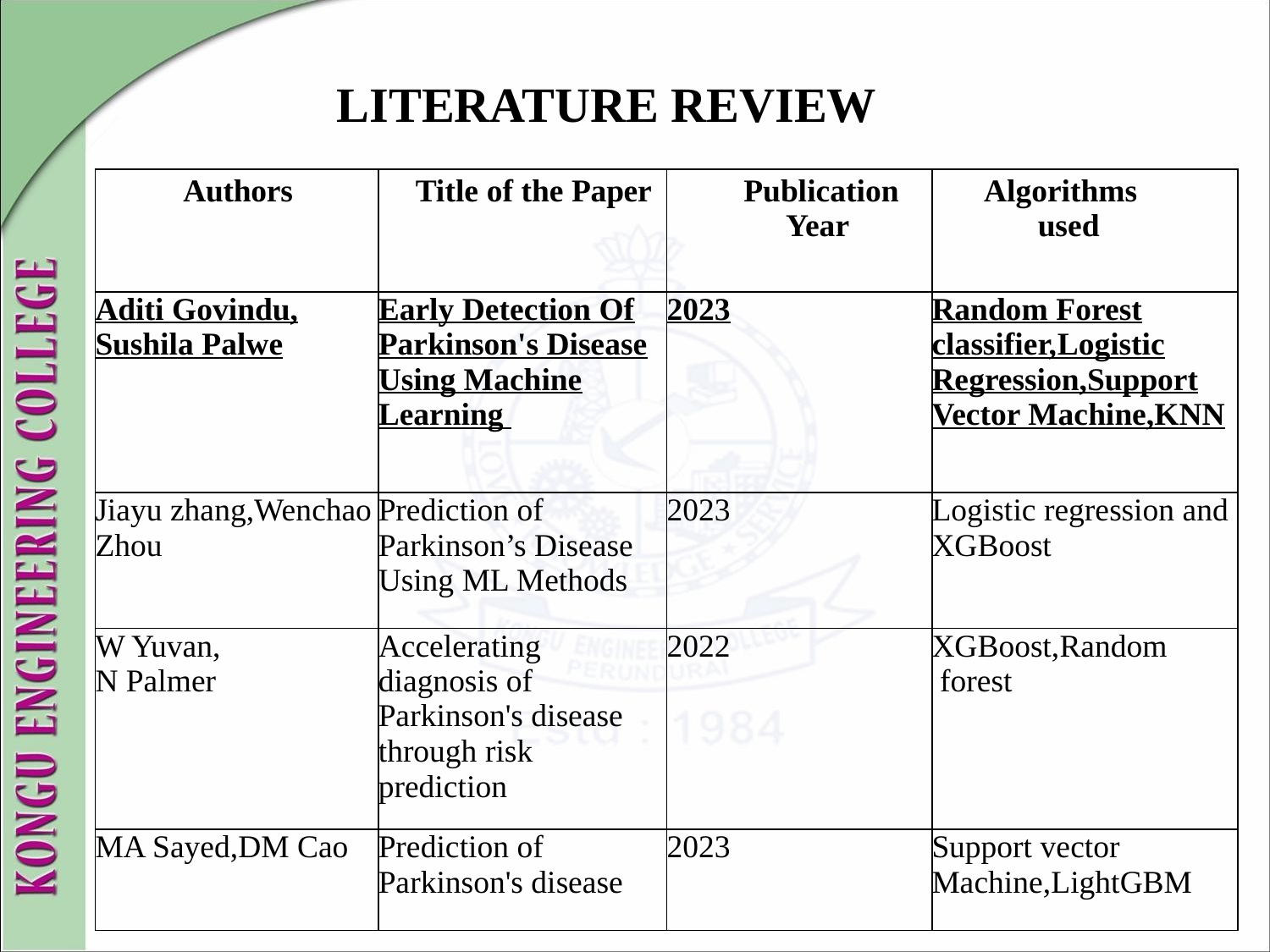

# LITERATURE REVIEW
| Authors | Title of the Paper | Publication Year | Algorithms used |
| --- | --- | --- | --- |
| Aditi Govindu, Sushila Palwe | Early Detection Of Parkinson's Disease Using Machine Learning | 2023 | Random Forest classifier,Logistic Regression,Support Vector Machine,KNN |
| Jiayu zhang,Wenchao Zhou | Prediction of Parkinson’s Disease Using ML Methods | 2023 | Logistic regression and XGBoost |
| W Yuvan, N Palmer | Accelerating diagnosis of Parkinson's disease through risk prediction | 2022 | XGBoost,Random forest |
| MA Sayed,DM Cao | Prediction of Parkinson's disease | 2023 | Support vector Machine,LightGBM |